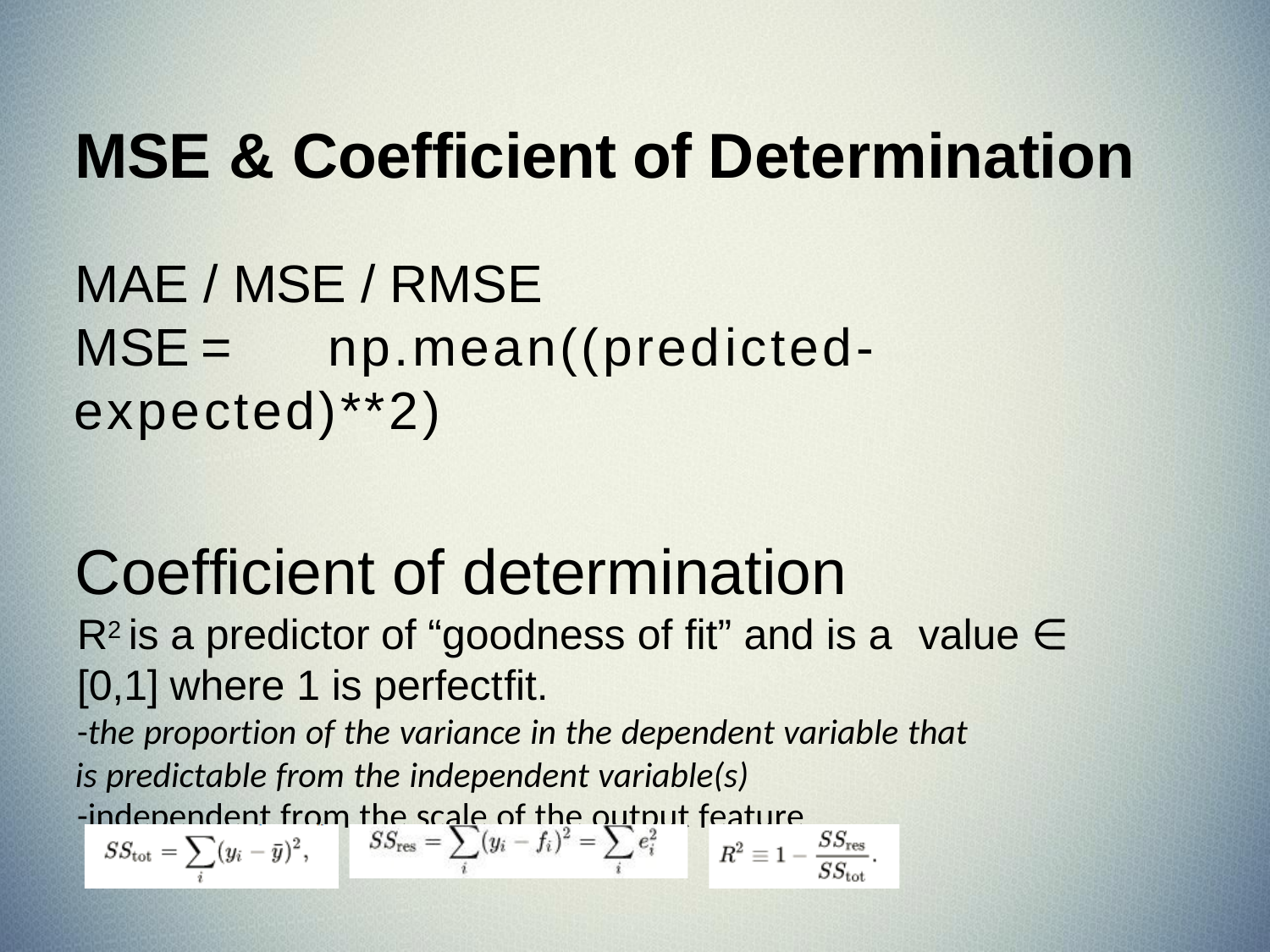

# MSE & Coefficient of Determination
MAE / MSE / RMSE
MSE	=	np.mean((predicted-expected)**2)

Coefficient of determination
R2 is a predictor of “goodness of fit” and is a	value ∈
[0,1] where 1 is perfectfit.
-the proportion of the variance in the dependent variable that is predictable from the independent variable(s)
-independent from the scale of the output feature